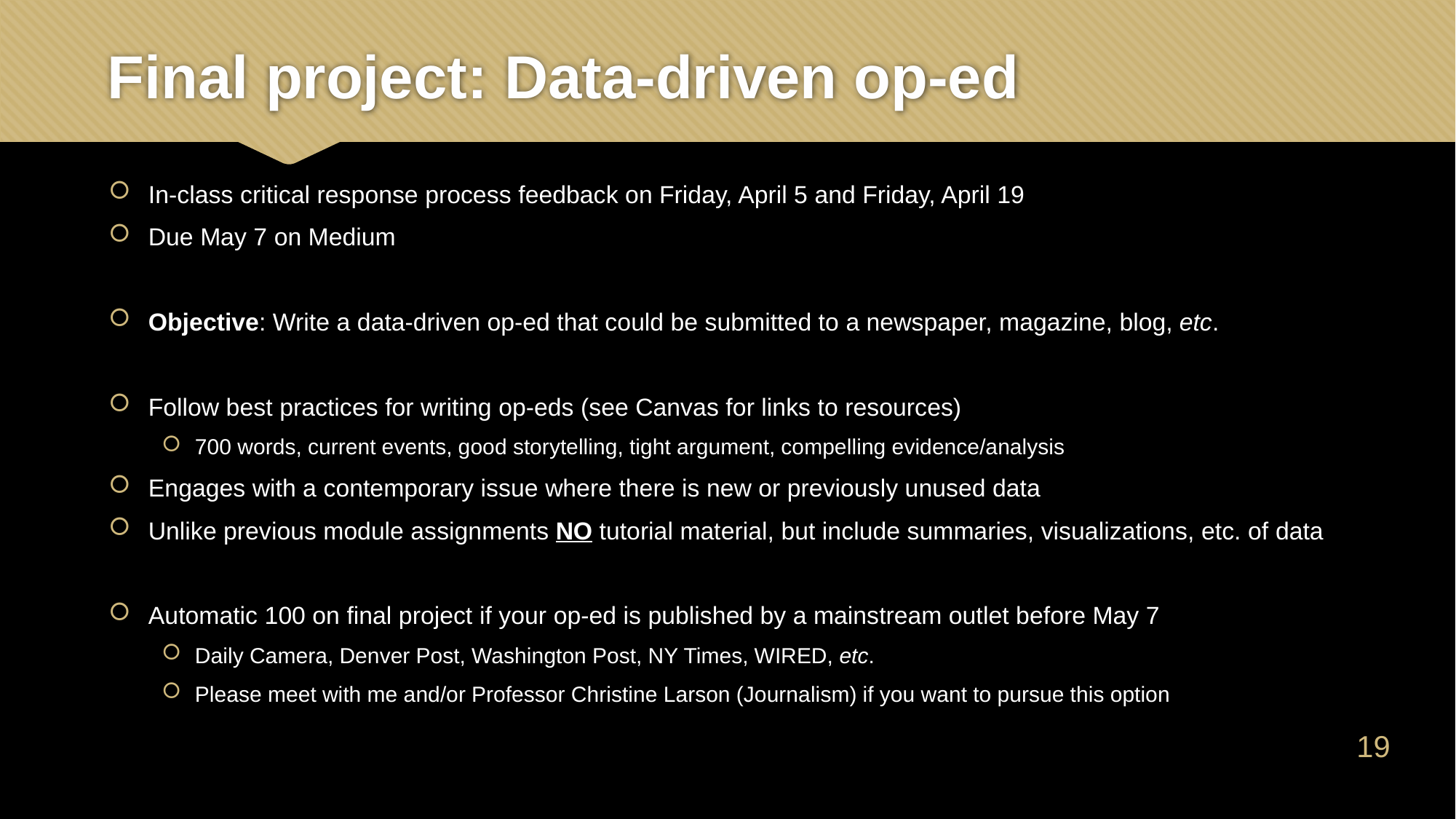

# Final project: Data-driven op-ed
In-class critical response process feedback on Friday, April 5 and Friday, April 19
Due May 7 on Medium

Objective: Write a data-driven op-ed that could be submitted to a newspaper, magazine, blog, etc.

Follow best practices for writing op-eds (see Canvas for links to resources)
700 words, current events, good storytelling, tight argument, compelling evidence/analysis
Engages with a contemporary issue where there is new or previously unused data
Unlike previous module assignments NO tutorial material, but include summaries, visualizations, etc. of data

Automatic 100 on final project if your op-ed is published by a mainstream outlet before May 7
Daily Camera, Denver Post, Washington Post, NY Times, WIRED, etc.
Please meet with me and/or Professor Christine Larson (Journalism) if you want to pursue this option
19